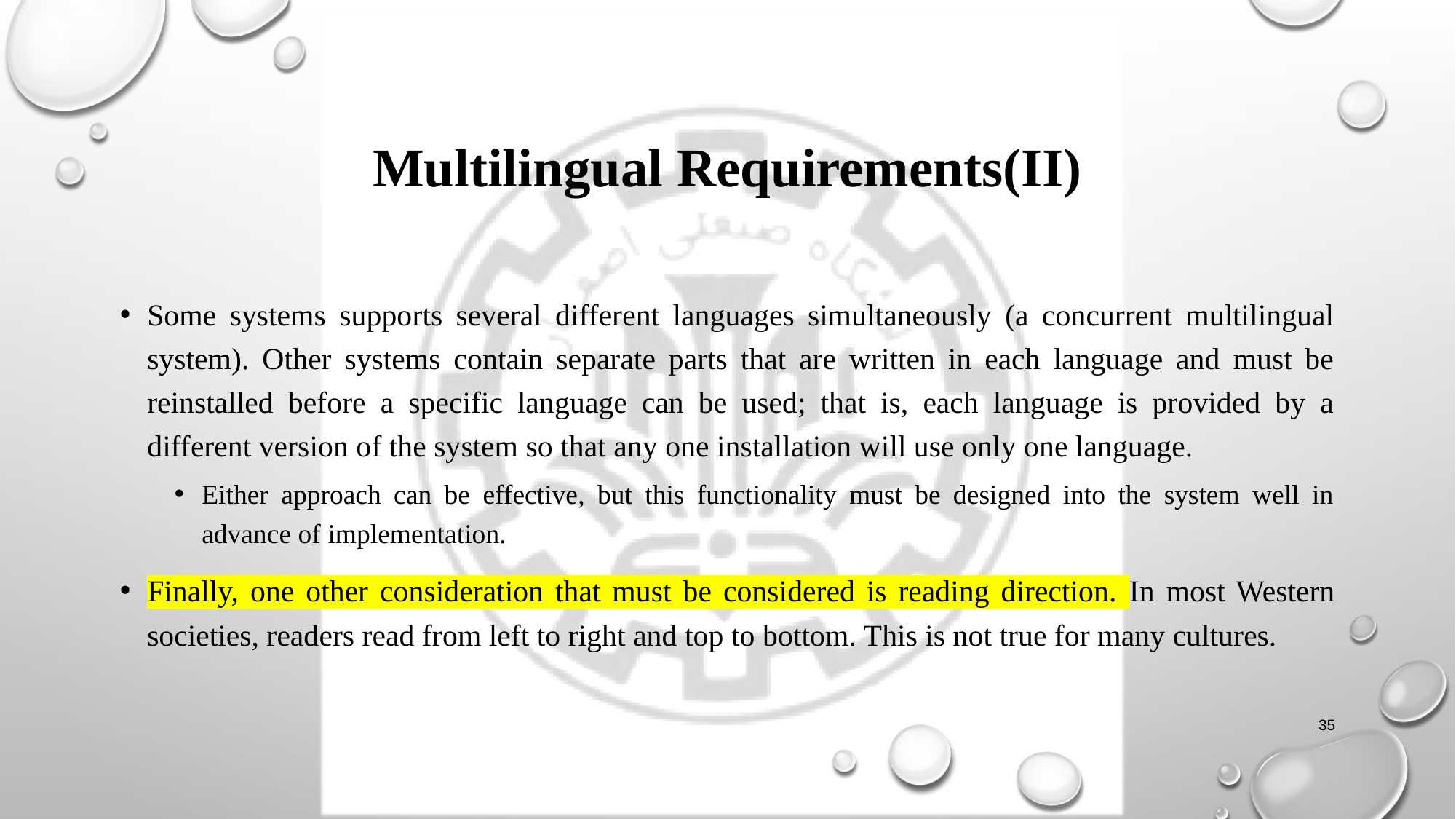

# Multilingual Requirements(II)
Some systems supports several different languages simultaneously (a concurrent multilingual system). Other systems contain separate parts that are written in each language and must be reinstalled before a specific language can be used; that is, each language is provided by a different version of the system so that any one installation will use only one language.
Either approach can be effective, but this functionality must be designed into the system well in advance of implementation.
Finally, one other consideration that must be considered is reading direction. In most Western societies, readers read from left to right and top to bottom. This is not true for many cultures.
35